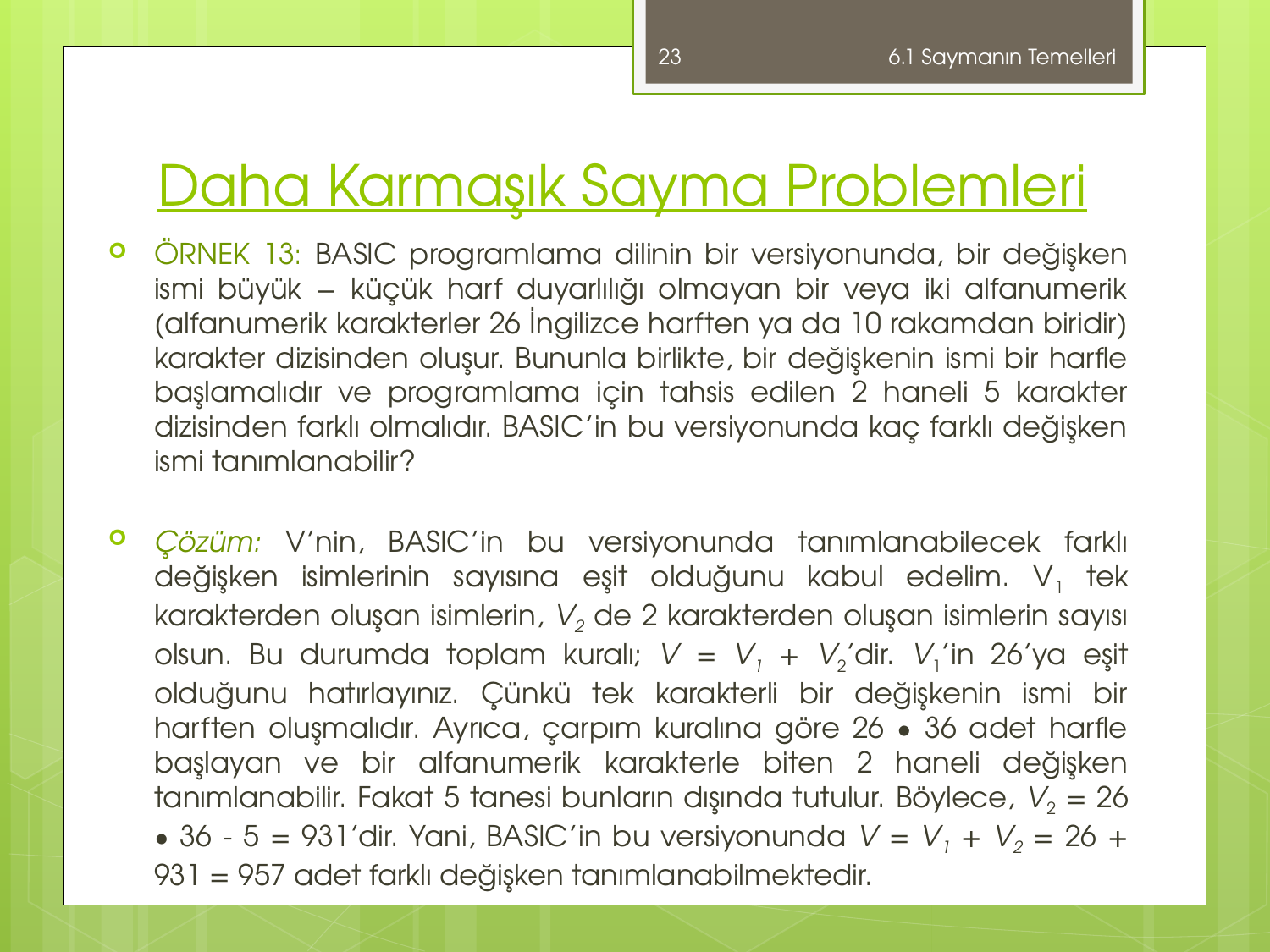

23
6.1 Saymanın Temelleri
# Daha Karmaşık Sayma Problemleri
ÖRNEK 13: BASIC programlama dilinin bir versiyonunda, bir değişken ismi büyük − küçük harf duyarlılığı olmayan bir veya iki alfanumerik (alfanumerik karakterler 26 İngilizce harften ya da 10 rakamdan biridir) karakter dizisinden oluşur. Bununla birlikte, bir değişkenin ismi bir harfle başlamalıdır ve programlama için tahsis edilen 2 haneli 5 karakter dizisinden farklı olmalıdır. BASIC’in bu versiyonunda kaç farklı değişken ismi tanımlanabilir?

Çözüm: V’nin, BASIC’in bu versiyonunda tanımlanabilecek farklı değişken isimlerinin sayısına eşit olduğunu kabul edelim. V1 tek karakterden oluşan isimlerin, V2 de 2 karakterden oluşan isimlerin sayısı olsun. Bu durumda toplam kuralı; V = V1 + V2’dir. V1’in 26’ya eşit olduğunu hatırlayınız. Çünkü tek karakterli bir değişkenin ismi bir harften oluşmalıdır. Ayrıca, çarpım kuralına göre 26 ∙ 36 adet harfle başlayan ve bir alfanumerik karakterle biten 2 haneli değişken tanımlanabilir. Fakat 5 tanesi bunların dışında tutulur. Böylece, V2 = 26 ∙ 36 - 5 = 931’dir. Yani, BASIC’in bu versiyonunda V = V1 + V2 = 26 + 931 = 957 adet farklı değişken tanımlanabilmektedir.